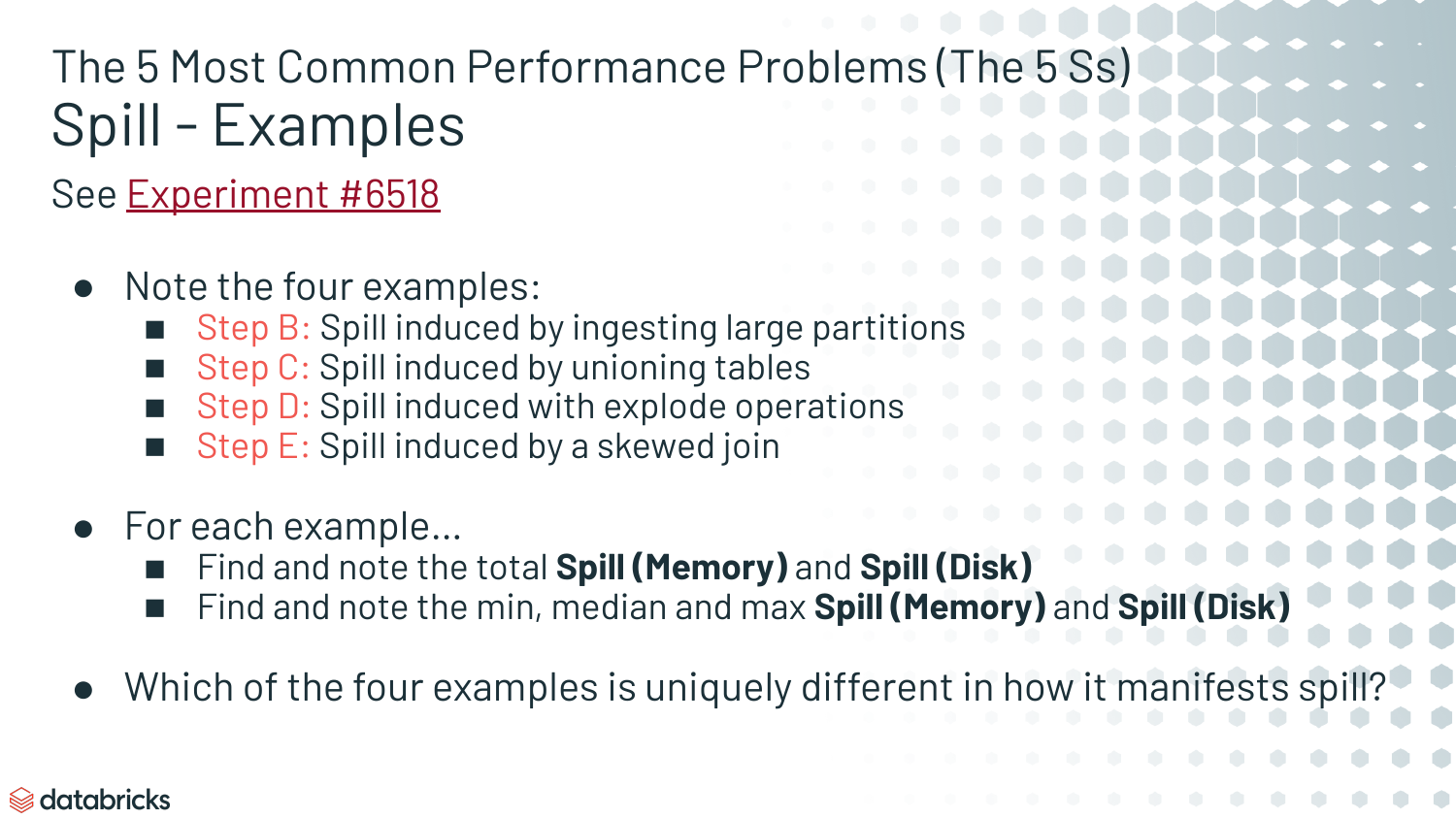

# The 5 Most Common Performance Problems (The 5 Ss)
Spill - Examples
See Experiment #6518
Note the four examples:
Step B: Spill induced by ingesting large partitions
Step C: Spill induced by unioning tables
Step D: Spill induced with explode operations
Step E: Spill induced by a skewed join
For each example…
Find and note the total Spill (Memory) and Spill (Disk)
Find and note the min, median and max Spill (Memory) and Spill (Disk)
Which of the four examples is uniquely different in how it manifests spill?